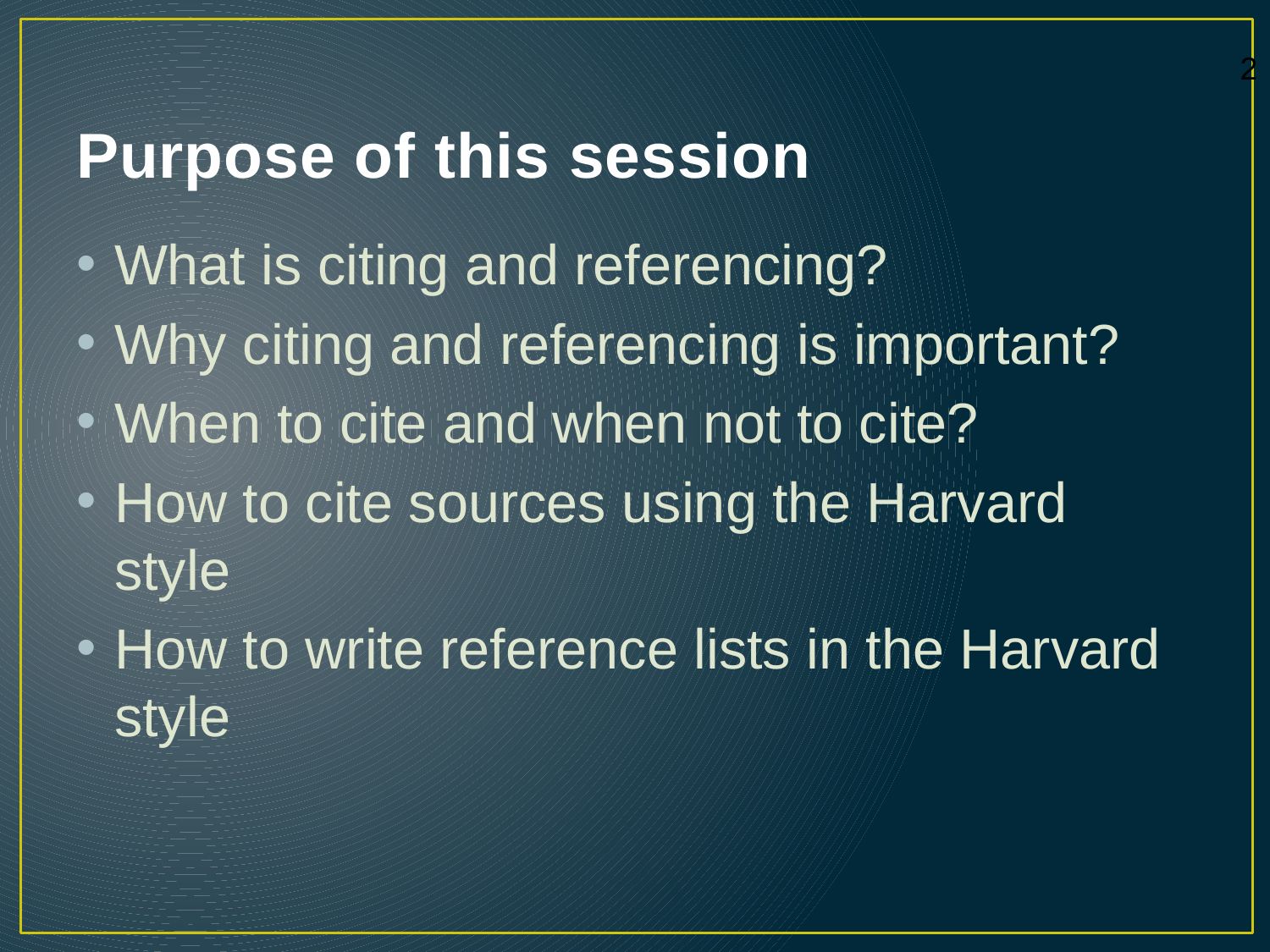

# Purpose of this session
What is citing and referencing?
Why citing and referencing is important?
When to cite and when not to cite?
How to cite sources using the Harvard style
How to write reference lists in the Harvard style